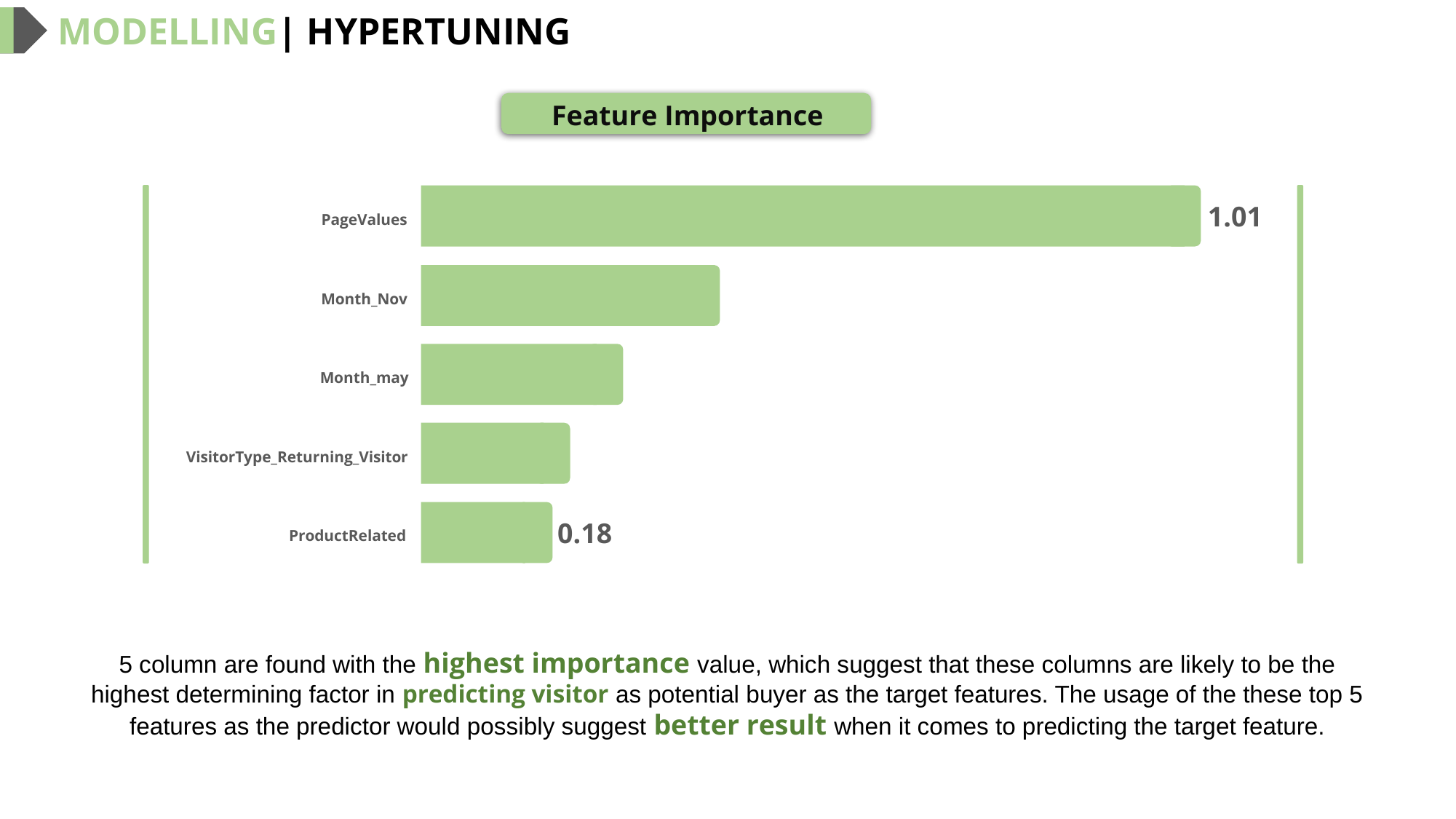

MODELLING| HYPERTUNING

Feature Importance

PageValues

Month_Nov

Month_may

VisitorType_Returning_Visitor

ProductRelated
1.01
0.18
5 column are found with the highest importance value, which suggest that these columns are likely to be the highest determining factor in predicting visitor as potential buyer as the target features. The usage of the these top 5 features as the predictor would possibly suggest better result when it comes to predicting the target feature.